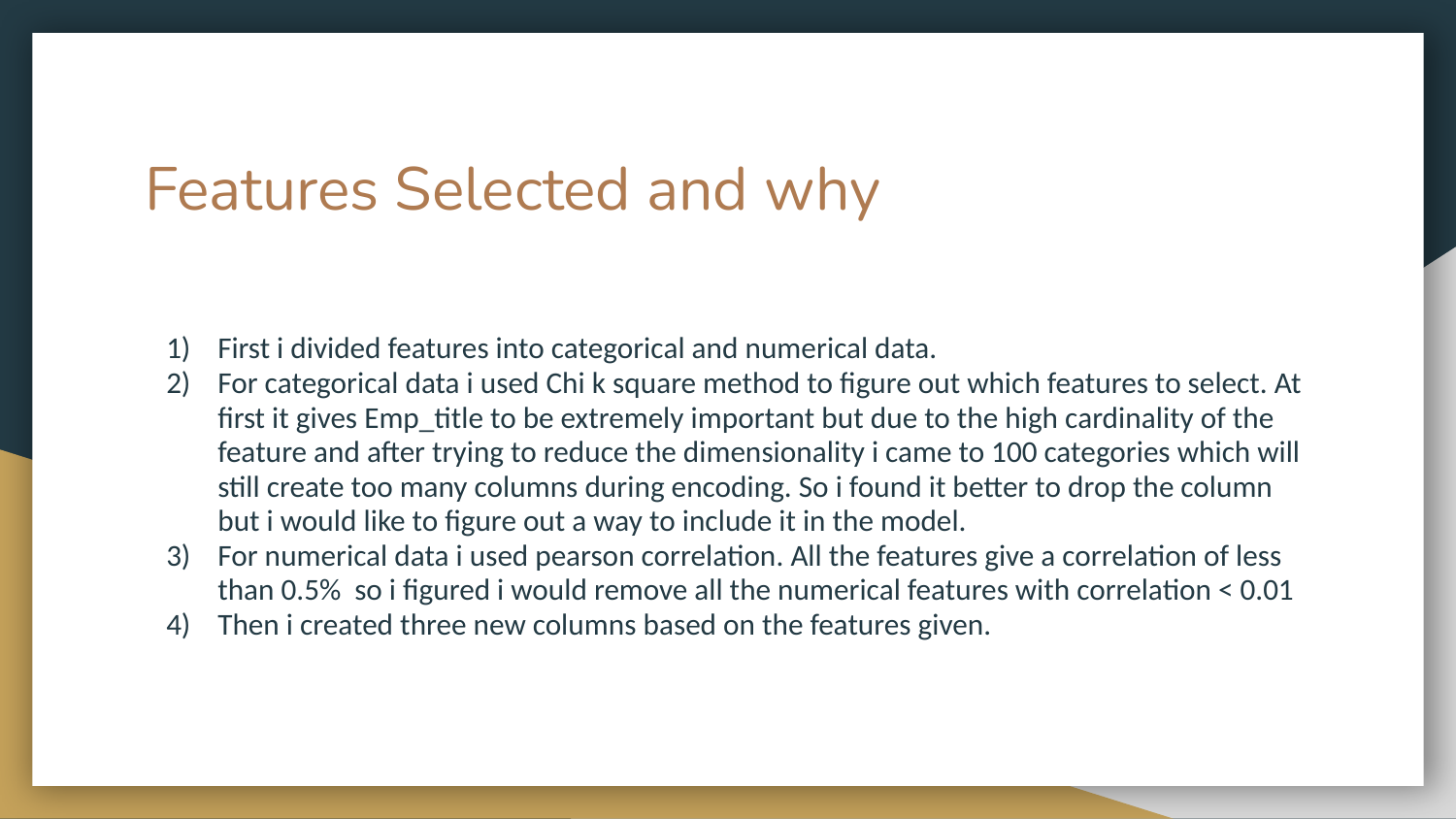

# Features Selected and why
First i divided features into categorical and numerical data.
For categorical data i used Chi k square method to figure out which features to select. At first it gives Emp_title to be extremely important but due to the high cardinality of the feature and after trying to reduce the dimensionality i came to 100 categories which will still create too many columns during encoding. So i found it better to drop the column but i would like to figure out a way to include it in the model.
For numerical data i used pearson correlation. All the features give a correlation of less than 0.5%  so i figured i would remove all the numerical features with correlation < 0.01
Then i created three new columns based on the features given.